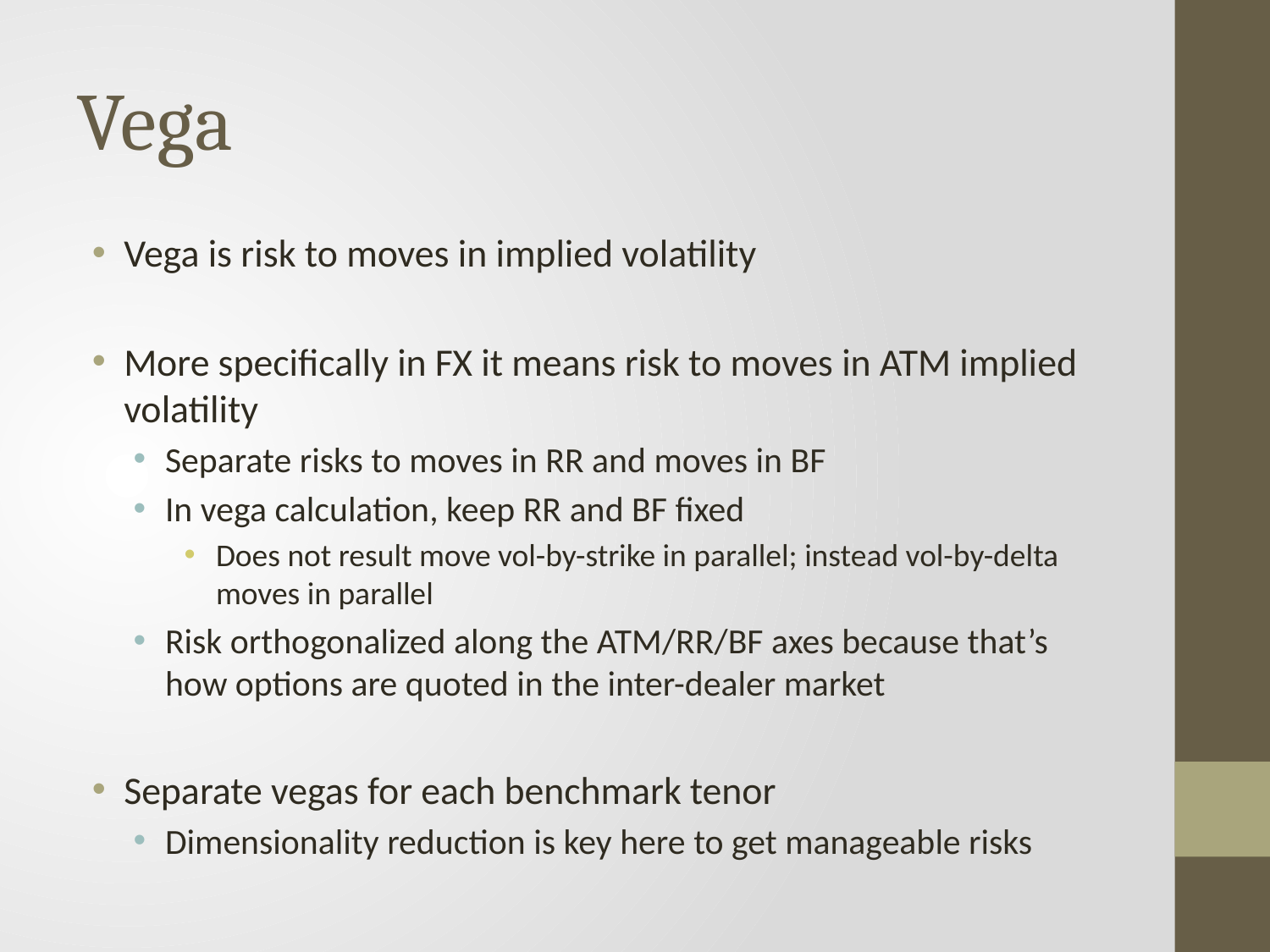

# Vega
Vega is risk to moves in implied volatility

More specifically in FX it means risk to moves in ATM implied volatility
Separate risks to moves in RR and moves in BF
In vega calculation, keep RR and BF fixed
Does not result move vol-by-strike in parallel; instead vol-by-delta moves in parallel
Risk orthogonalized along the ATM/RR/BF axes because that’s how options are quoted in the inter-dealer market

Separate vegas for each benchmark tenor
Dimensionality reduction is key here to get manageable risks